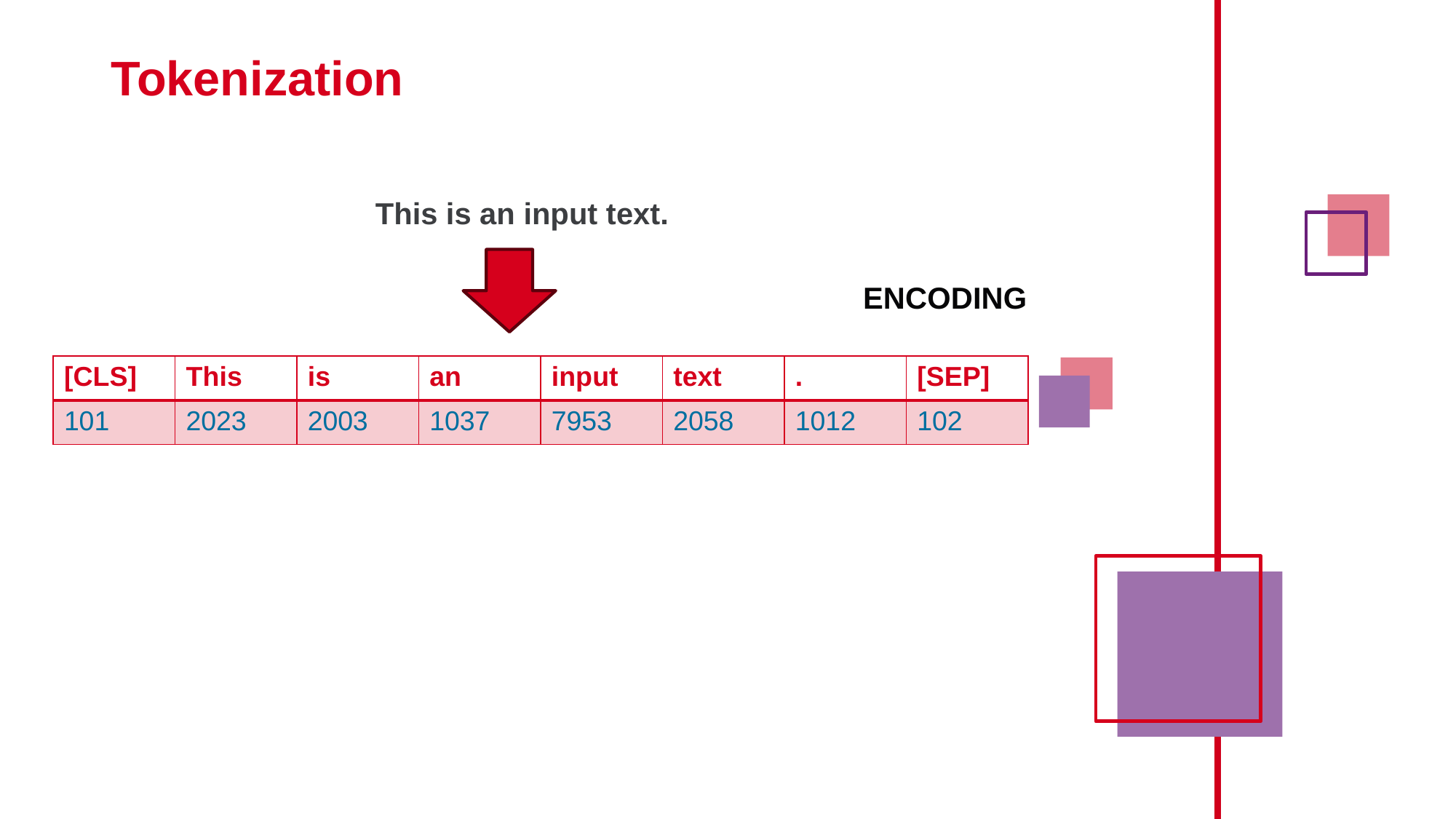

# Tokenization
This is an input text.

ENCODING
| [CLS] | This | is | an | input | text | . | [SEP] |
| --- | --- | --- | --- | --- | --- | --- | --- |
| 101 | 2023 | 2003 | 1037 | 7953 | 2058 | 1012 | 102 |